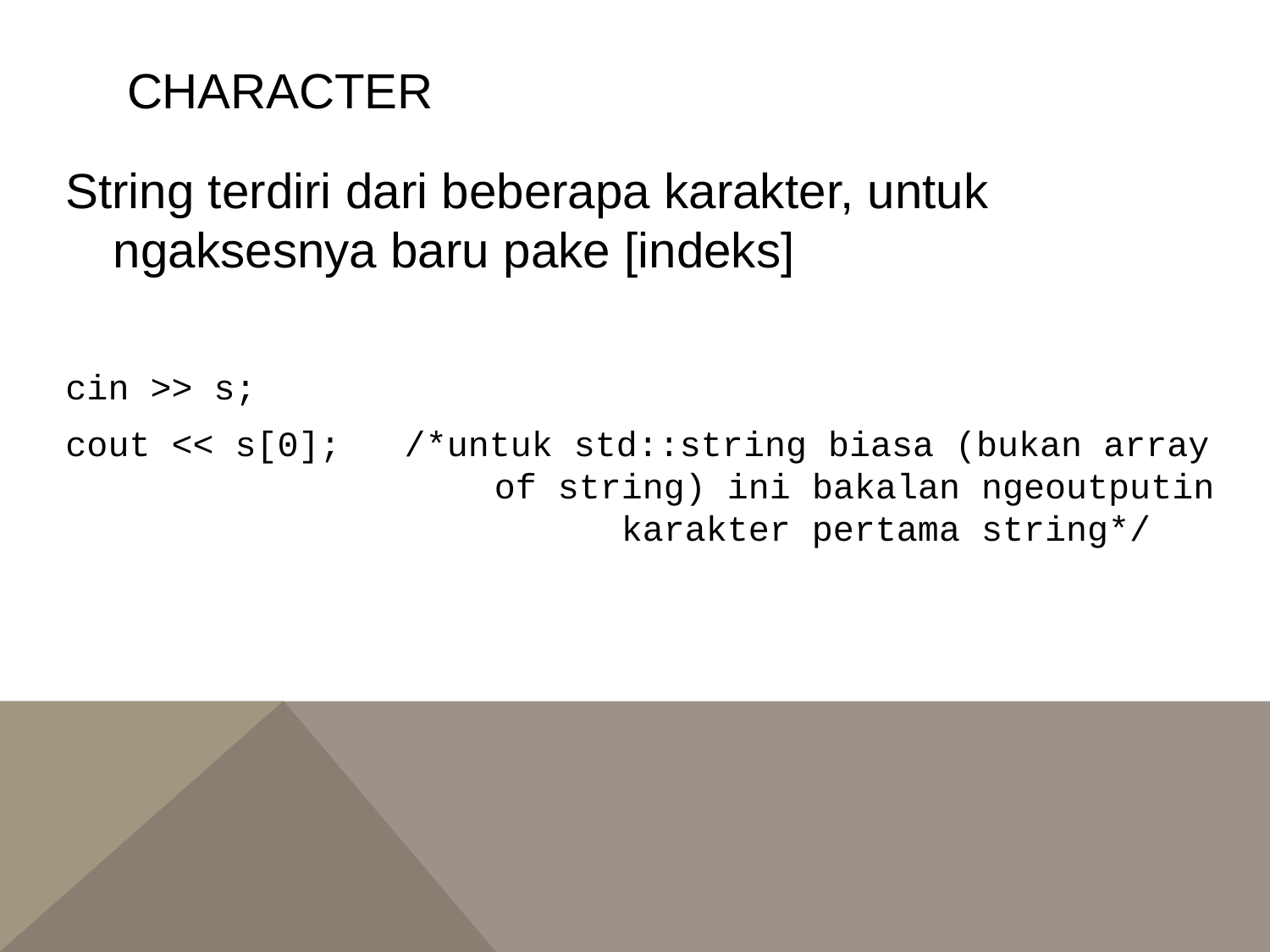

# Character
String terdiri dari beberapa karakter, untuk ngaksesnya baru pake [indeks]

cin >> s;
cout << s[0];   /*untuk std::string biasa (bukan array 			of string) ini bakalan ngeoutputin 				karakter pertama string*/